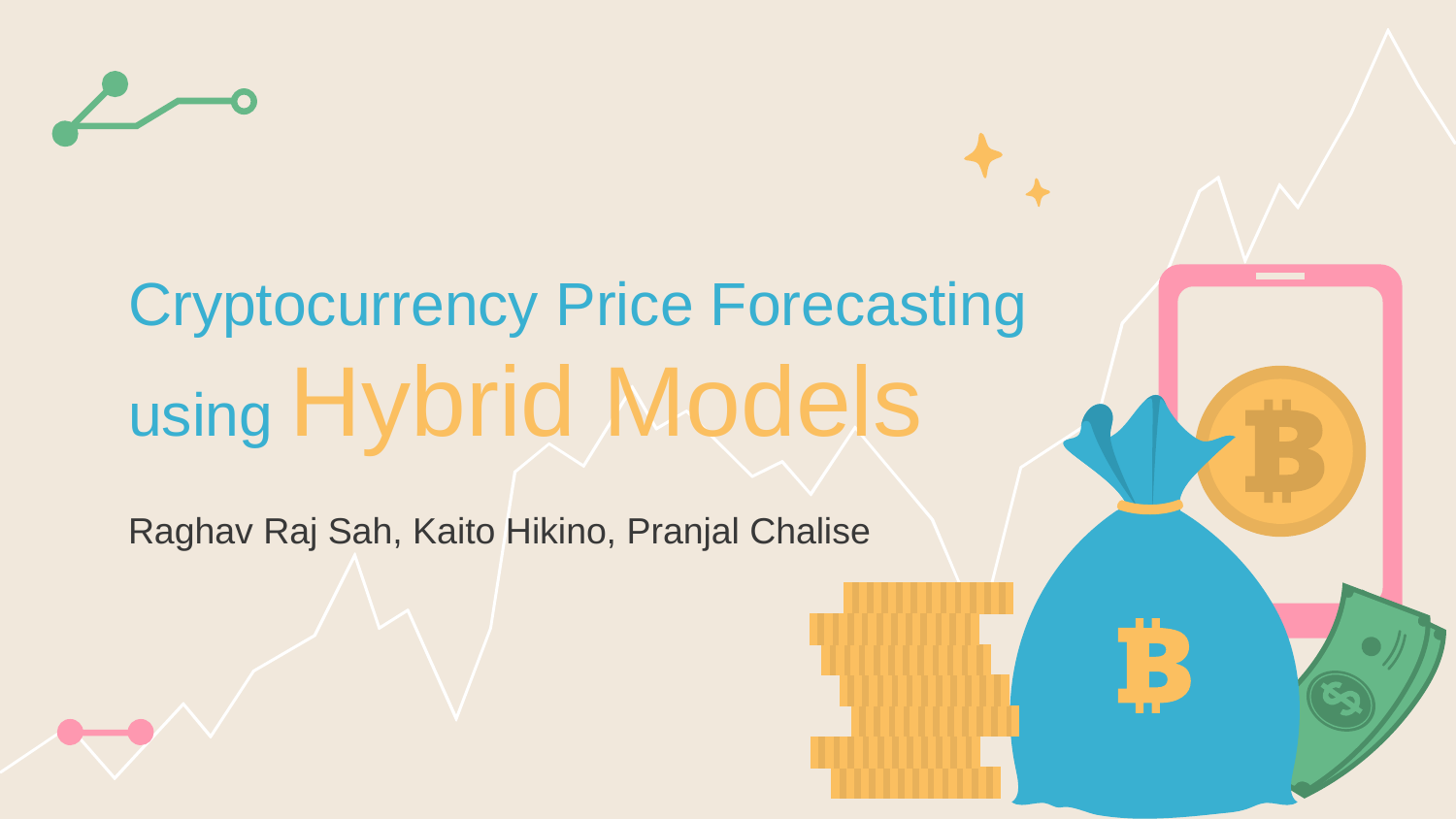

# Cryptocurrency Price Forecasting using Hybrid Models

Raghav Raj Sah, Kaito Hikino, Pranjal Chalise